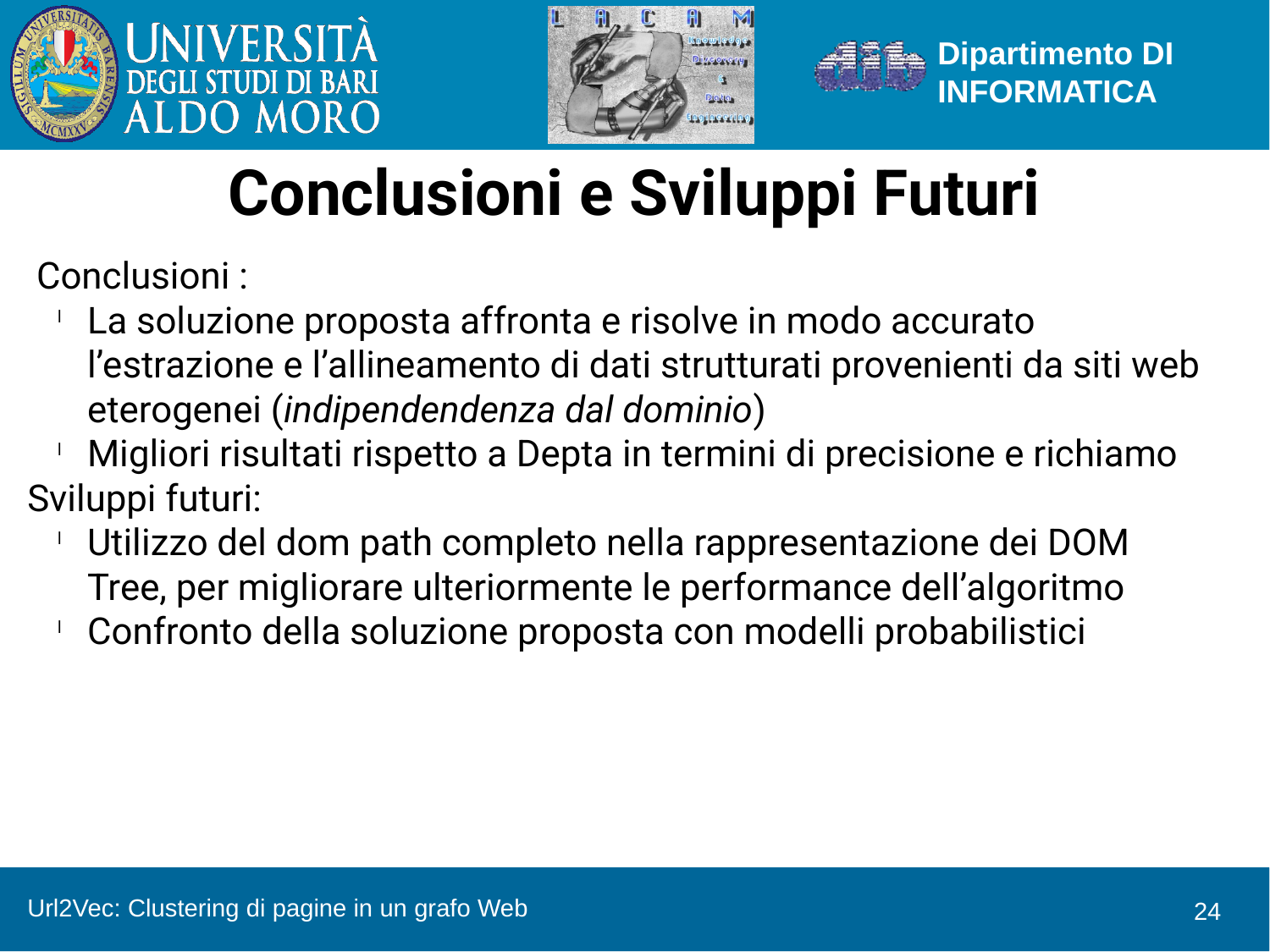

Conclusioni e Sviluppi Futuri
 Conclusioni :
La soluzione proposta affronta e risolve in modo accurato l’estrazione e l’allineamento di dati strutturati provenienti da siti web eterogenei (indipendendenza dal dominio)
Migliori risultati rispetto a Depta in termini di precisione e richiamo
Sviluppi futuri:
Utilizzo del dom path completo nella rappresentazione dei DOM Tree, per migliorare ulteriormente le performance dell’algoritmo
Confronto della soluzione proposta con modelli probabilistici
Url2Vec: Clustering di pagine in un grafo Web
24